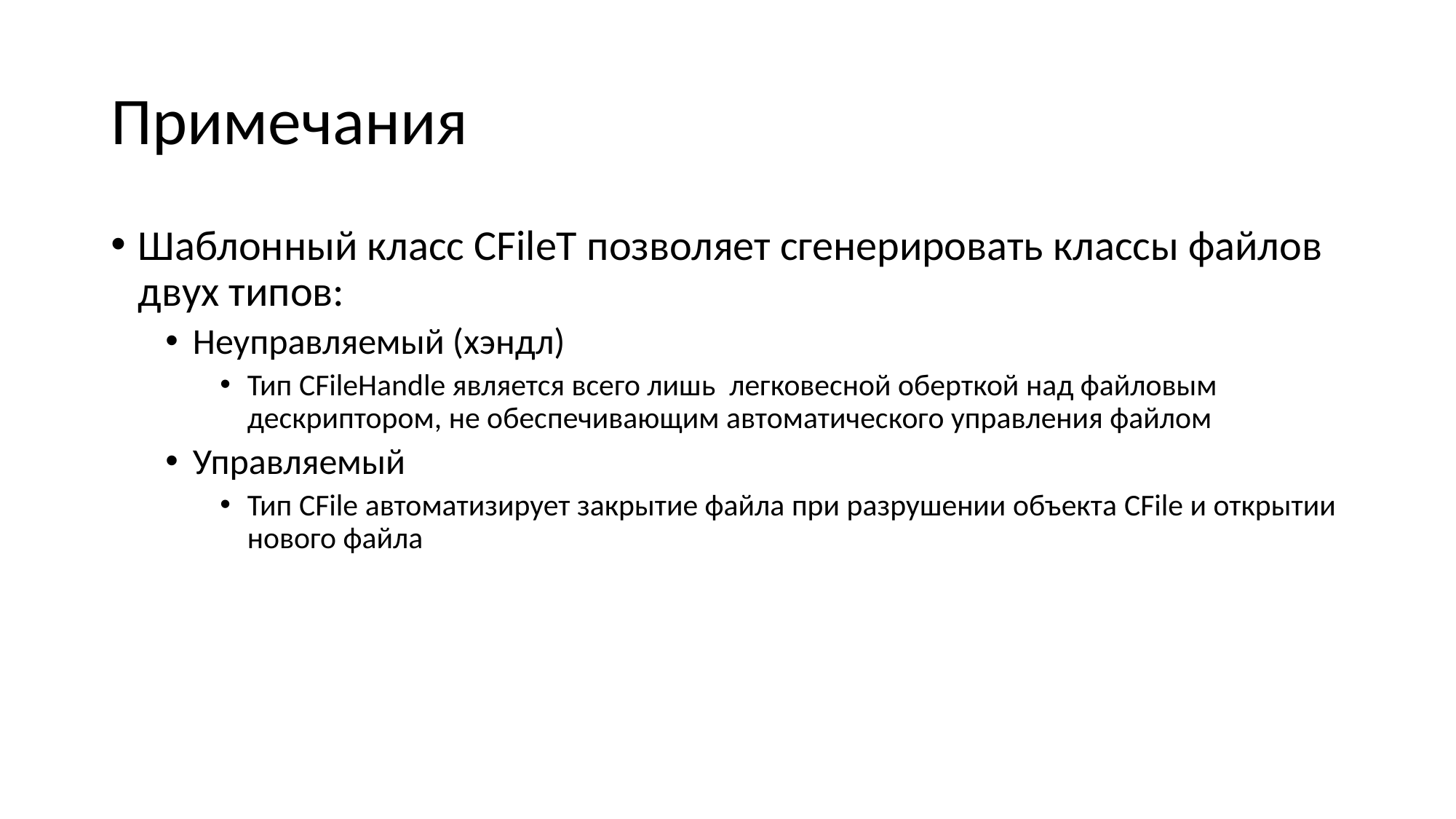

# Примечания
Шаблонный класс CFileT позволяет сгенерировать классы файлов двух типов:
Неуправляемый (хэндл)
Тип CFileHandle является всего лишь  легковесной оберткой над файловым дескриптором, не обеспечивающим автоматического управления файлом
Управляемый
Тип CFile автоматизирует закрытие файла при разрушении объекта CFile и открытии нового файла